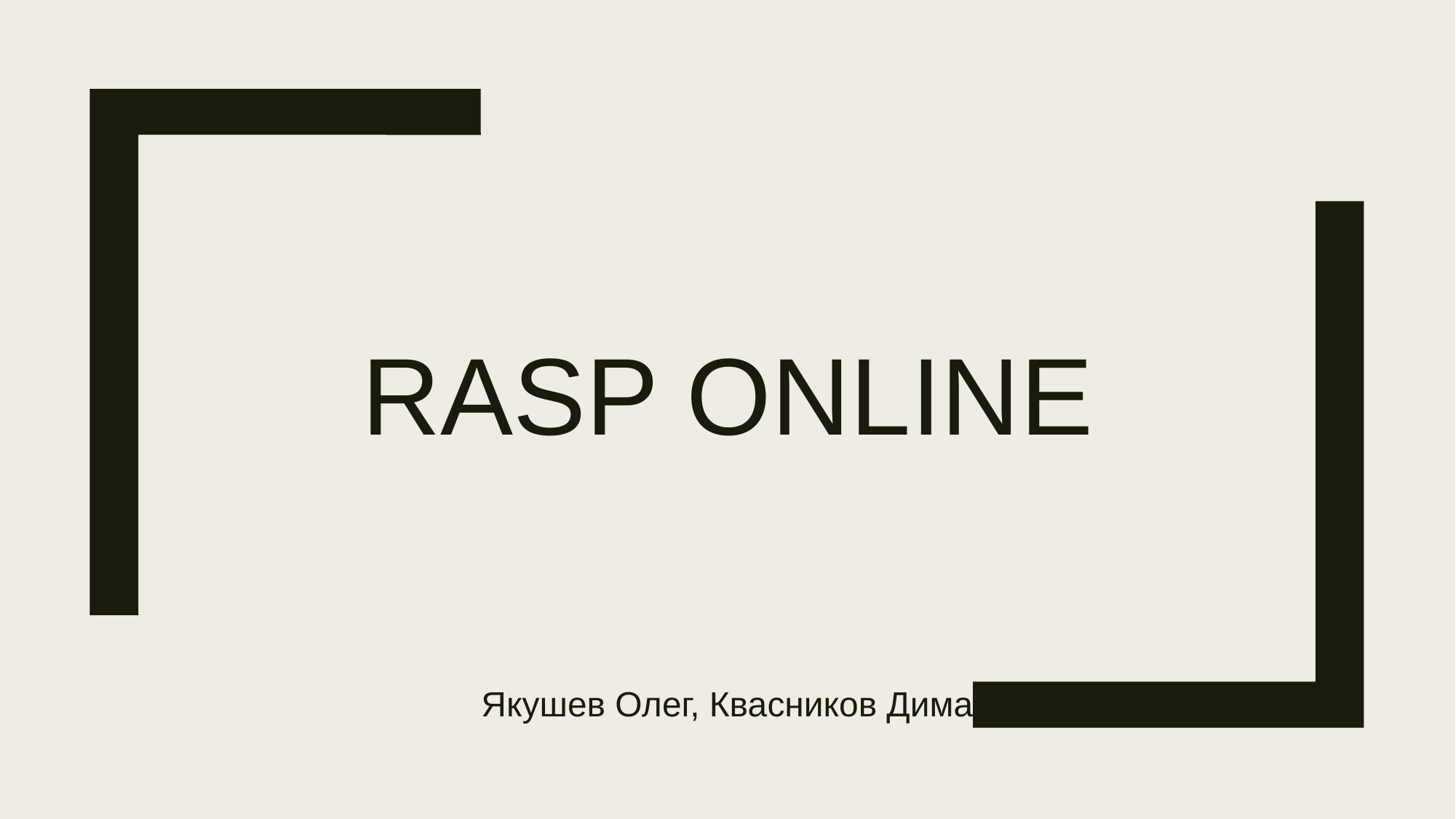

# Rasp online
Якушев Олег, Квасников Дима